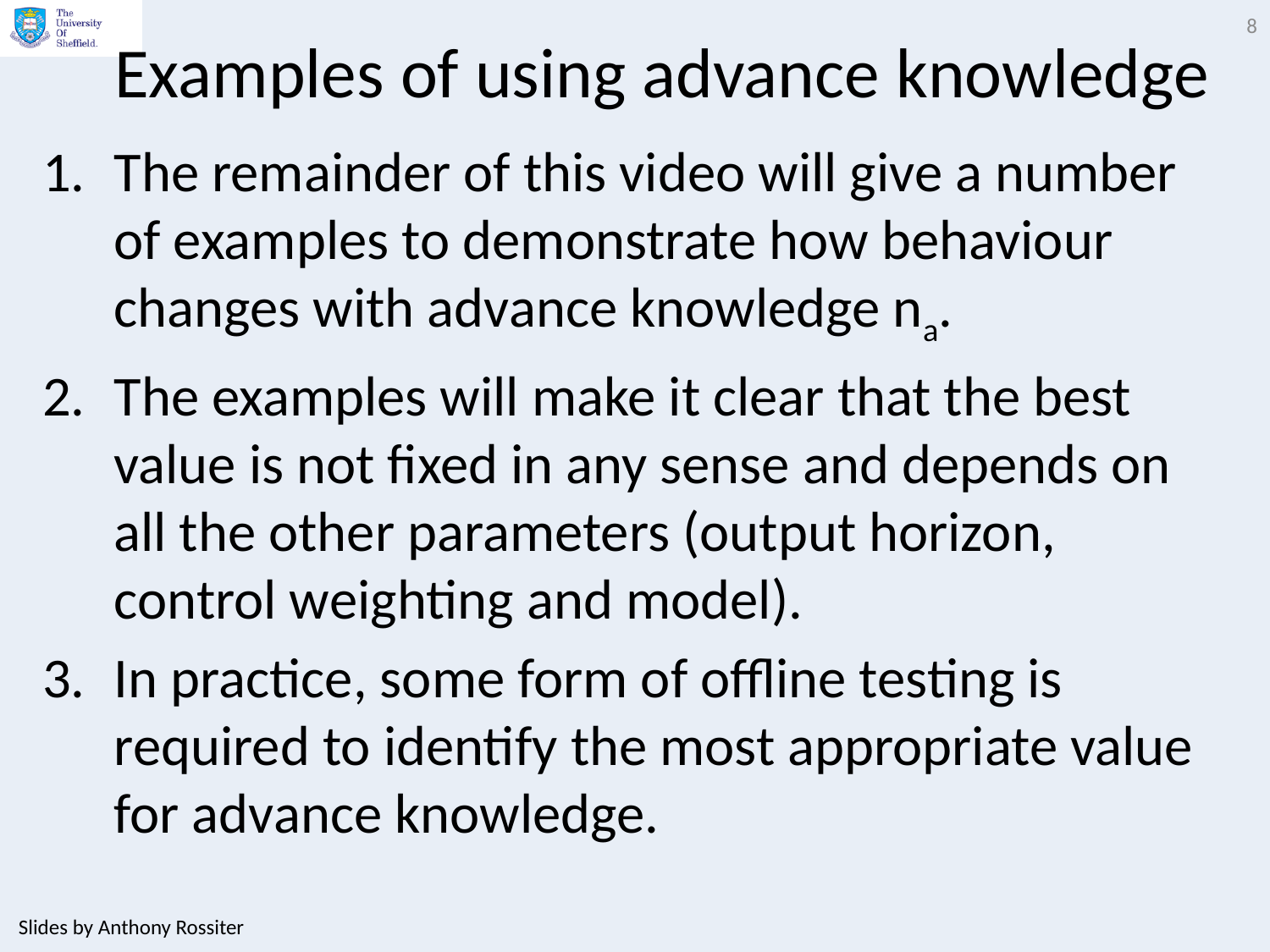

8
# Examples of using advance knowledge
The remainder of this video will give a number of examples to demonstrate how behaviour changes with advance knowledge na.
The examples will make it clear that the best value is not fixed in any sense and depends on all the other parameters (output horizon, control weighting and model).
In practice, some form of offline testing is required to identify the most appropriate value for advance knowledge.
Slides by Anthony Rossiter